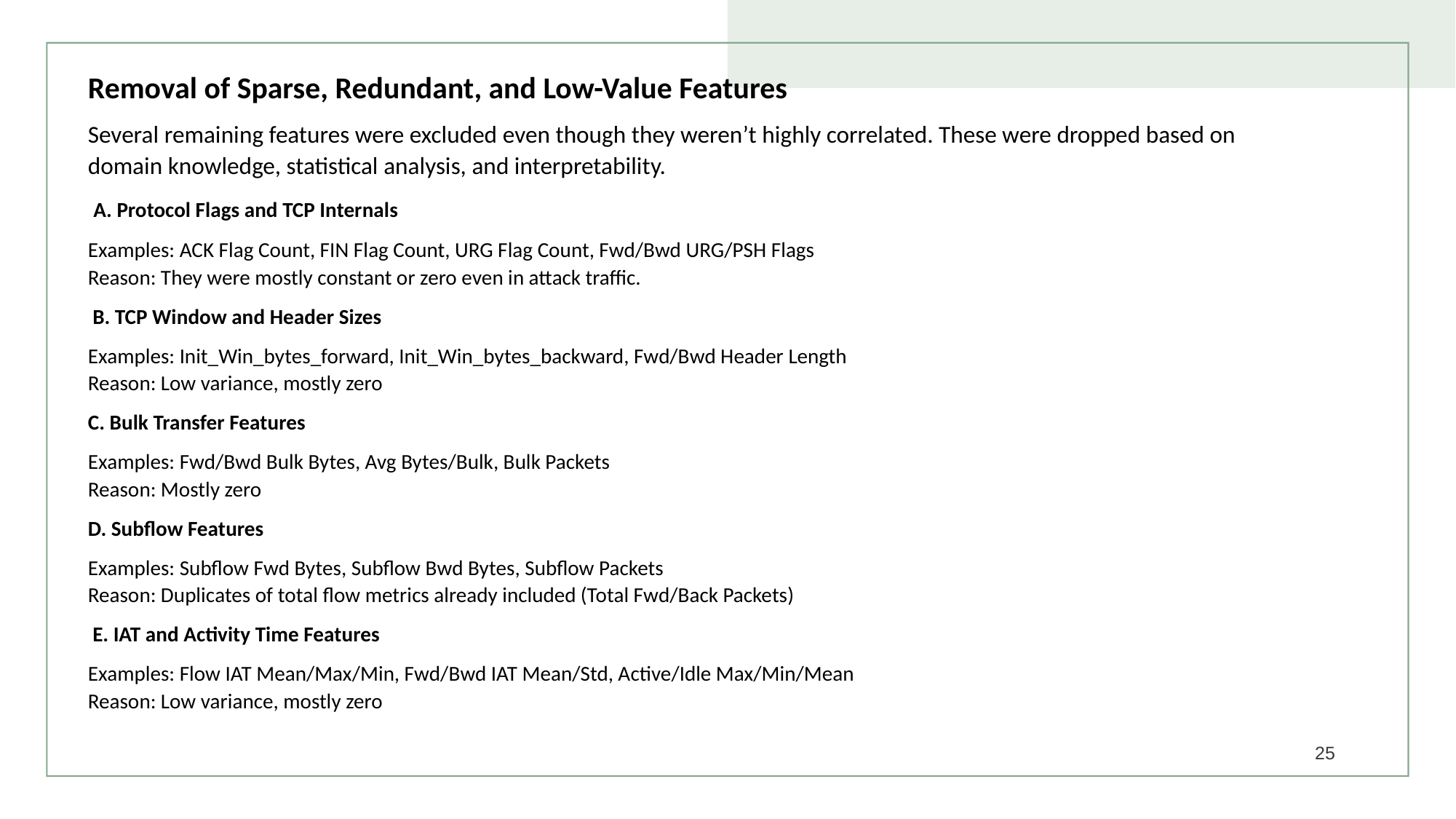

Removal of Sparse, Redundant, and Low-Value Features
Several remaining features were excluded even though they weren’t highly correlated. These were dropped based on domain knowledge, statistical analysis, and interpretability.
 A. Protocol Flags and TCP Internals
Examples: ACK Flag Count, FIN Flag Count, URG Flag Count, Fwd/Bwd URG/PSH Flags
Reason: They were mostly constant or zero even in attack traffic.
 B. TCP Window and Header Sizes
Examples: Init_Win_bytes_forward, Init_Win_bytes_backward, Fwd/Bwd Header Length
Reason: Low variance, mostly zero
C. Bulk Transfer Features
Examples: Fwd/Bwd Bulk Bytes, Avg Bytes/Bulk, Bulk Packets
Reason: Mostly zero
D. Subflow Features
Examples: Subflow Fwd Bytes, Subflow Bwd Bytes, Subflow Packets
Reason: Duplicates of total flow metrics already included (Total Fwd/Back Packets)
 E. IAT and Activity Time Features
Examples: Flow IAT Mean/Max/Min, Fwd/Bwd IAT Mean/Std, Active/Idle Max/Min/Mean
Reason: Low variance, mostly zero
25